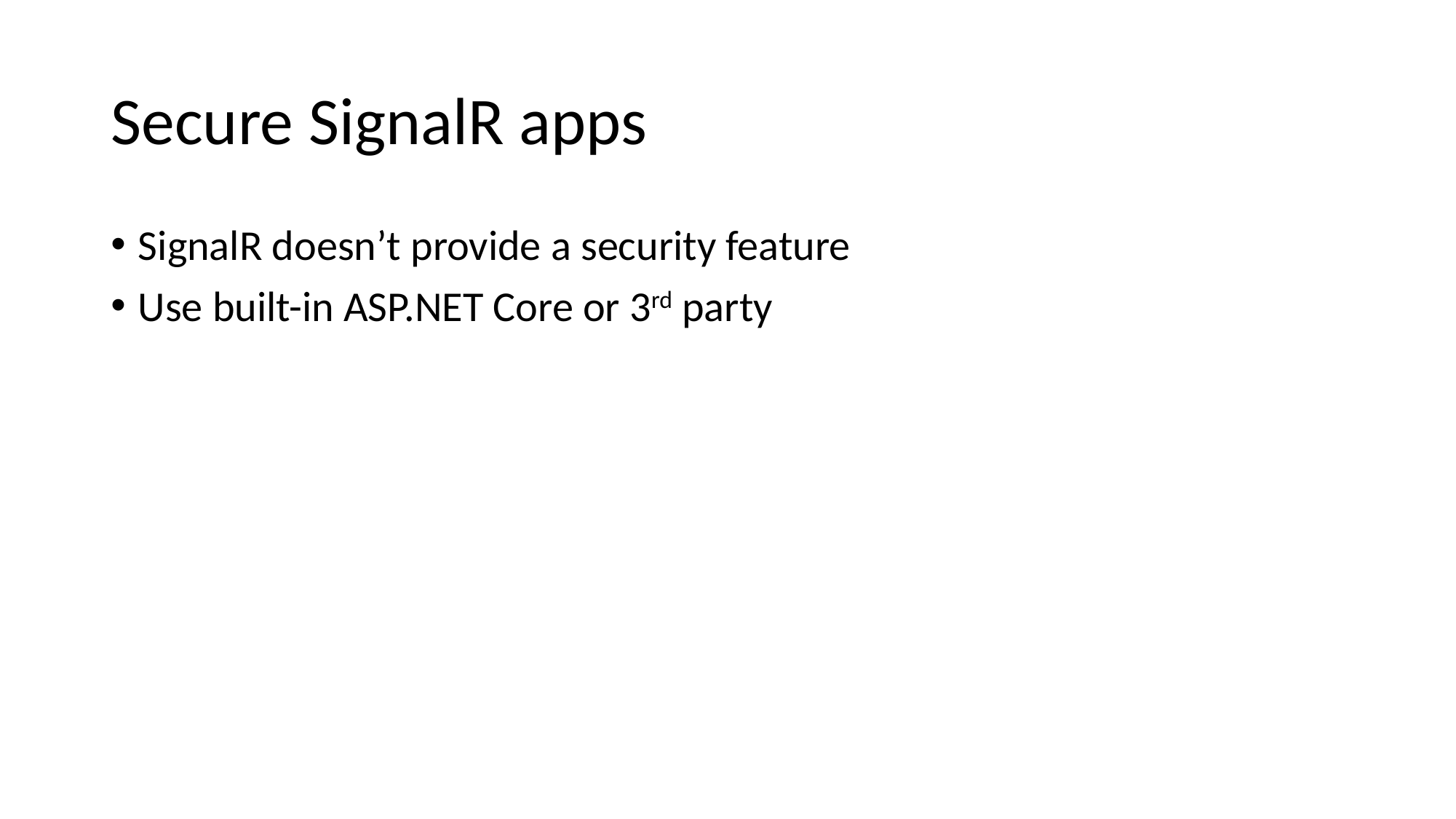

# Secure SignalR apps
SignalR doesn’t provide a security feature
Use built-in ASP.NET Core or 3rd party